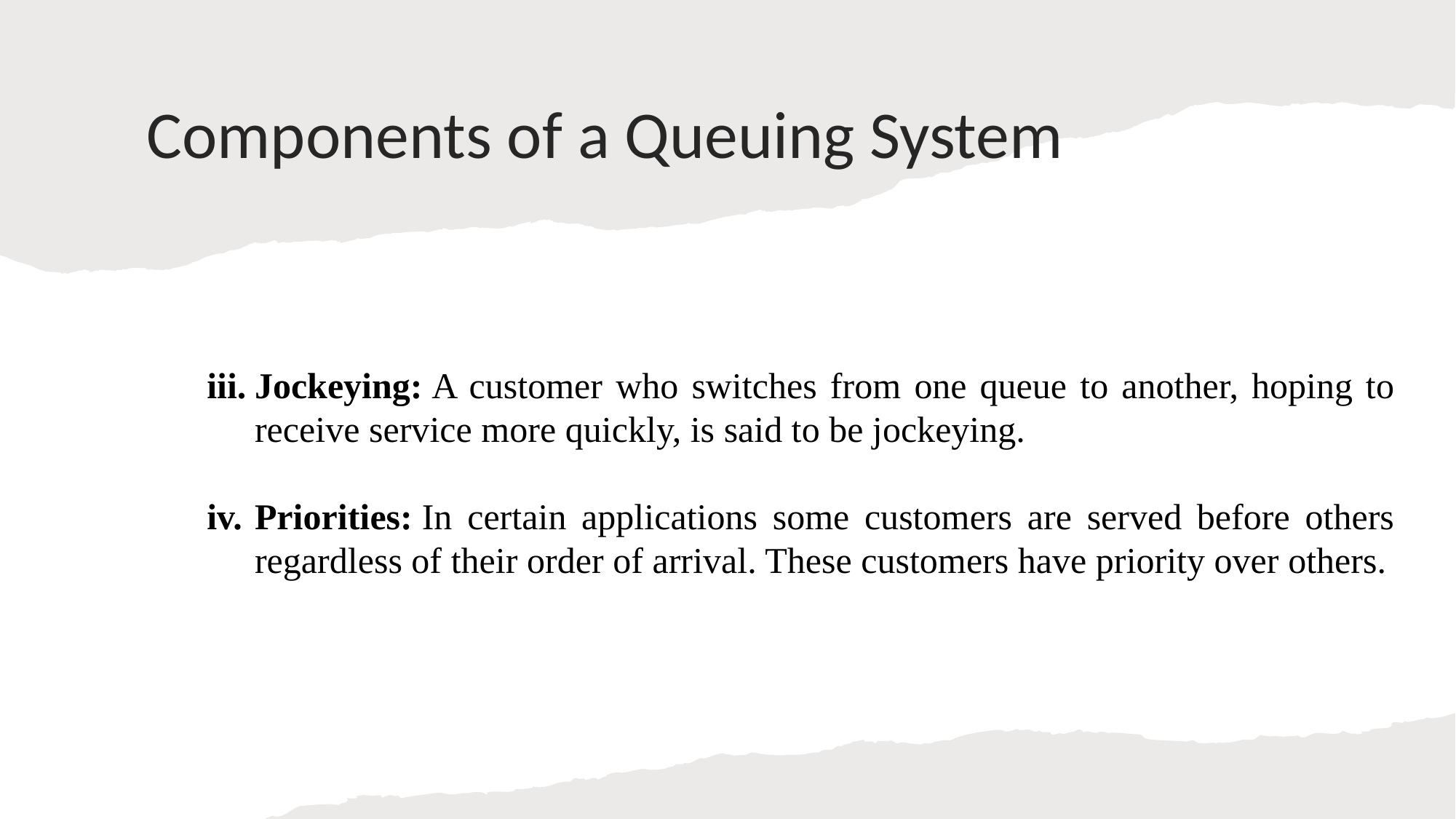

# Components of a Queuing System
Jockeying: A customer who switches from one queue to another, hoping to receive service more quickly, is said to be jockeying.

Priorities: In certain applications some customers are served before others regardless of their order of arrival. These customers have priority over others.